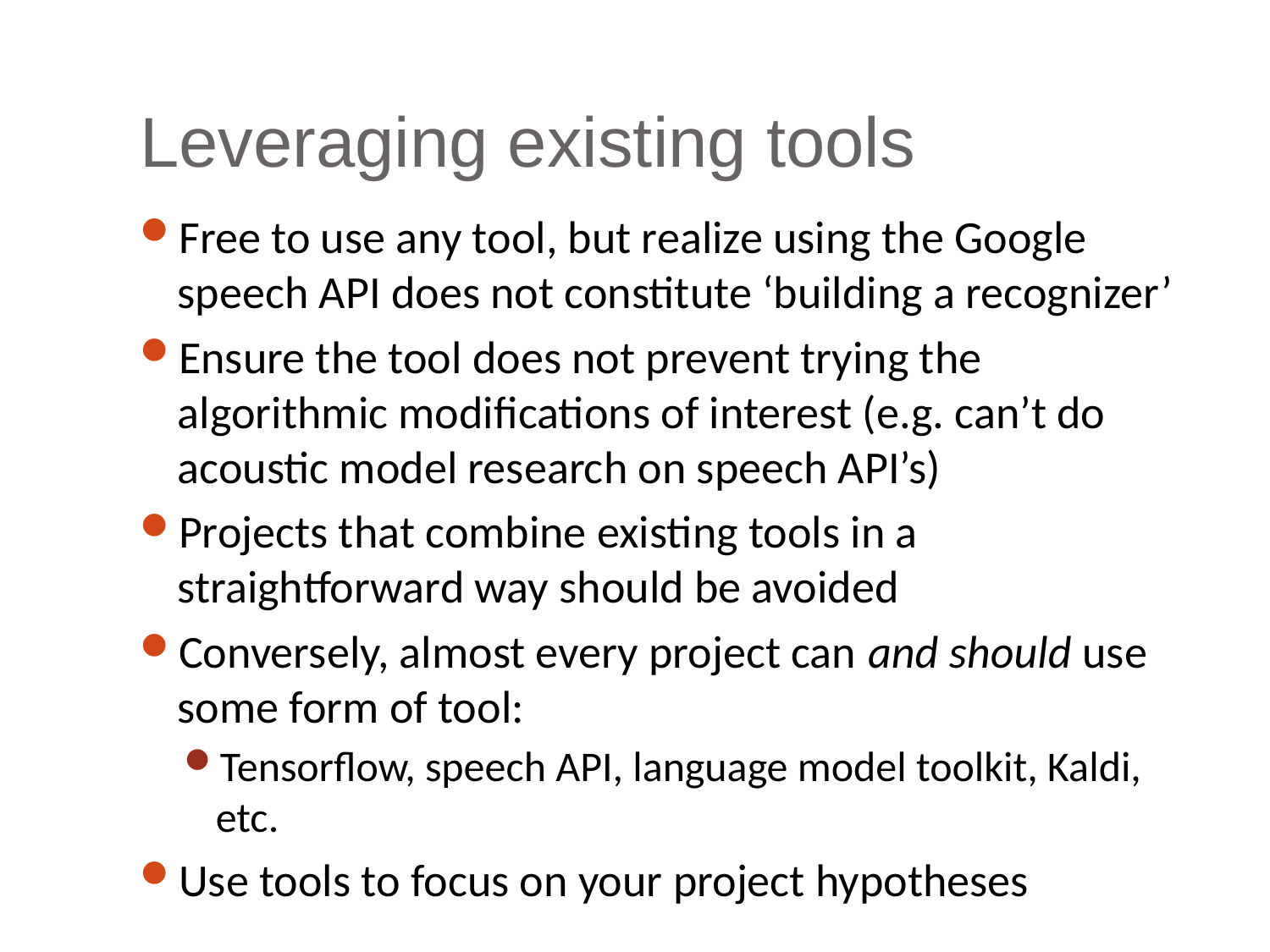

# Leveraging existing tools
Free to use any tool, but realize using the Google speech API does not constitute ‘building a recognizer’
Ensure the tool does not prevent trying the algorithmic modifications of interest (e.g. can’t do acoustic model research on speech API’s)
Projects that combine existing tools in a straightforward way should be avoided
Conversely, almost every project can and should use some form of tool:
Tensorflow, speech API, language model toolkit, Kaldi, etc.
Use tools to focus on your project hypotheses